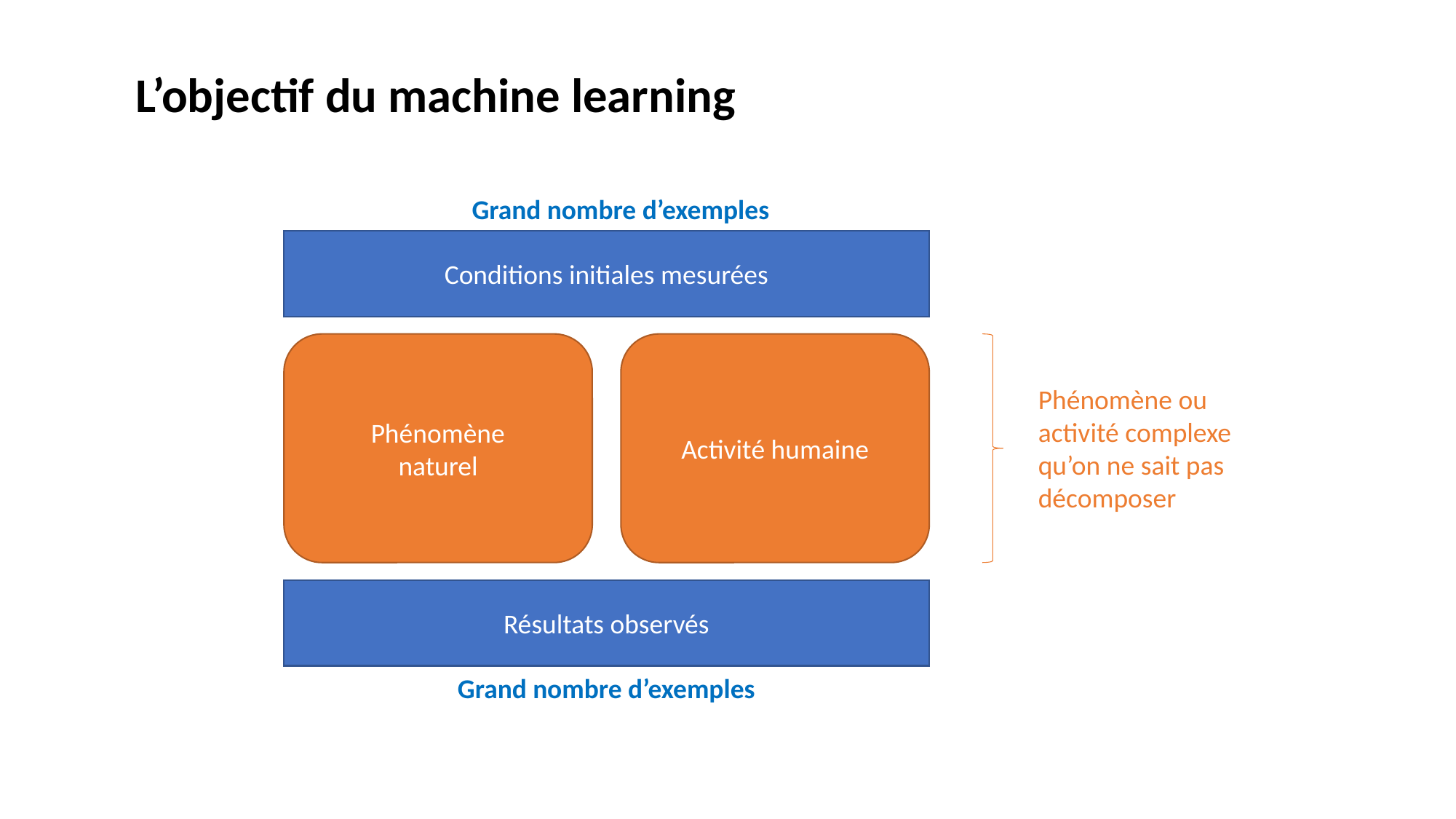

L’objectif du machine learning
Grand nombre d’exemples
Conditions initiales mesurées
Phénomène
naturel
Activité humaine

Phénomène ou activité complexe qu’on ne sait pas décomposer
Résultats observés
Grand nombre d’exemples